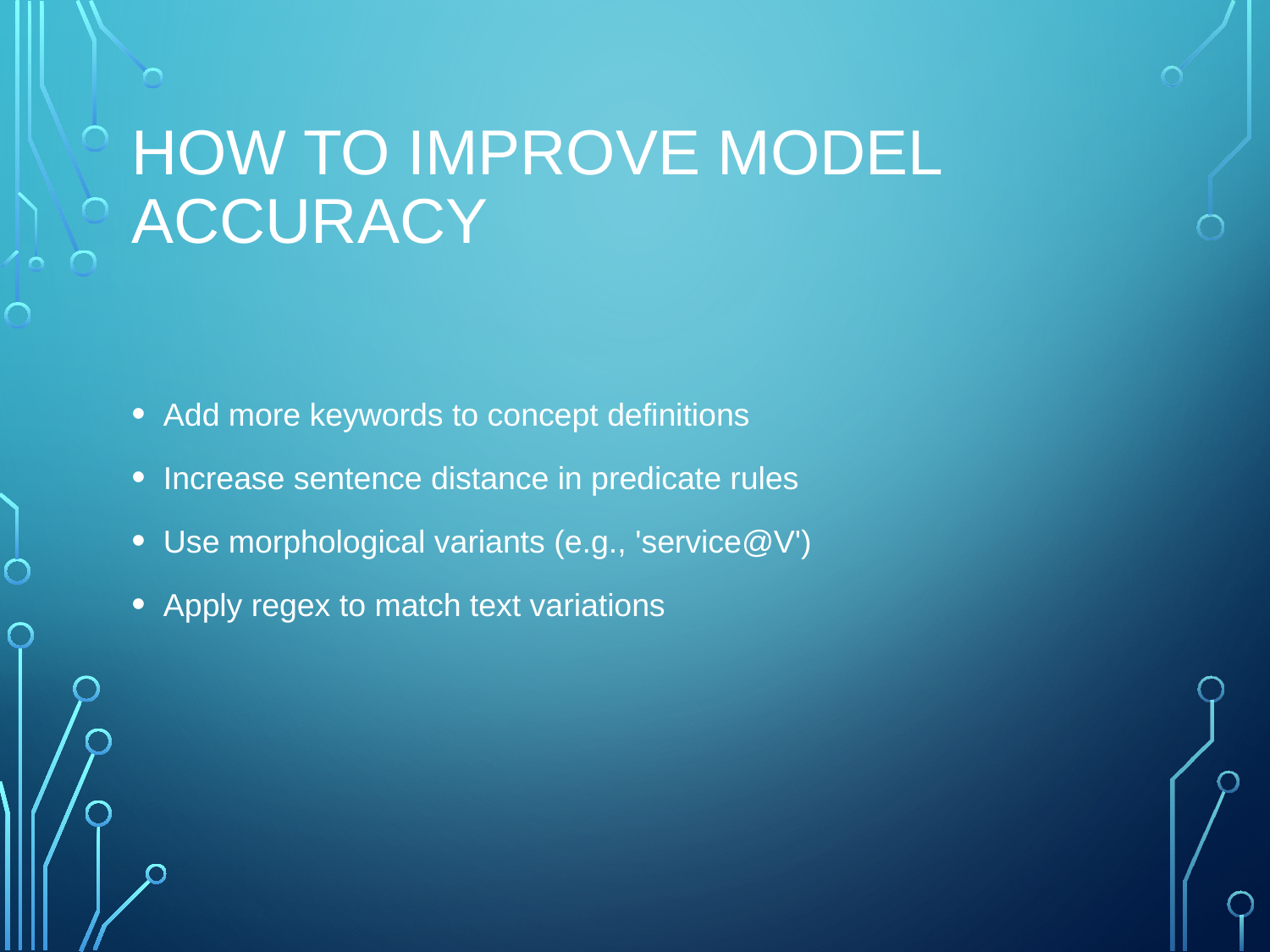

# How to Improve Model Accuracy

Add more keywords to concept definitions
Increase sentence distance in predicate rules
Use morphological variants (e.g., 'service@V')
Apply regex to match text variations